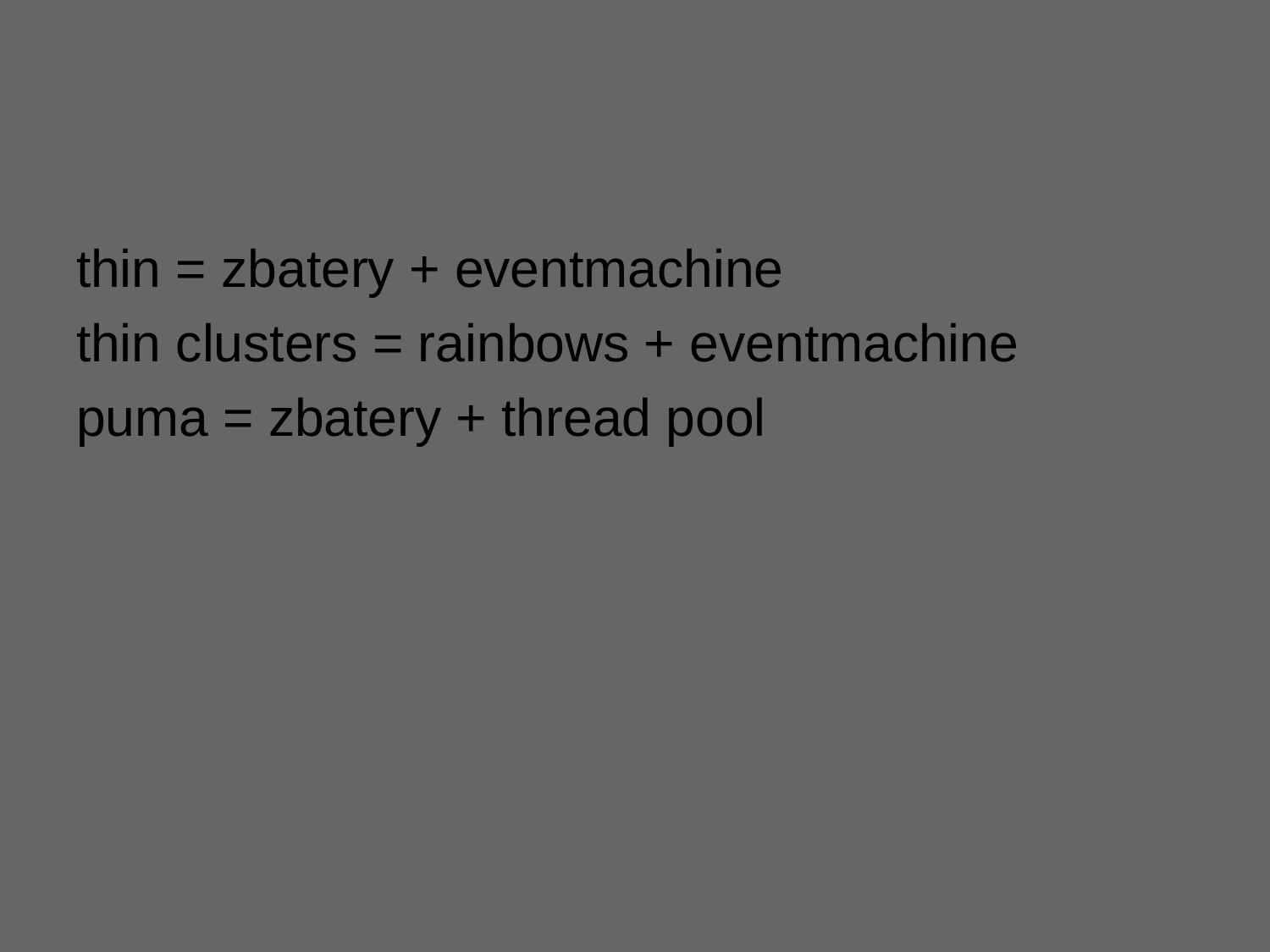

thin = zbatery + eventmachine
thin clusters = rainbows + eventmachine
puma = zbatery + thread pool